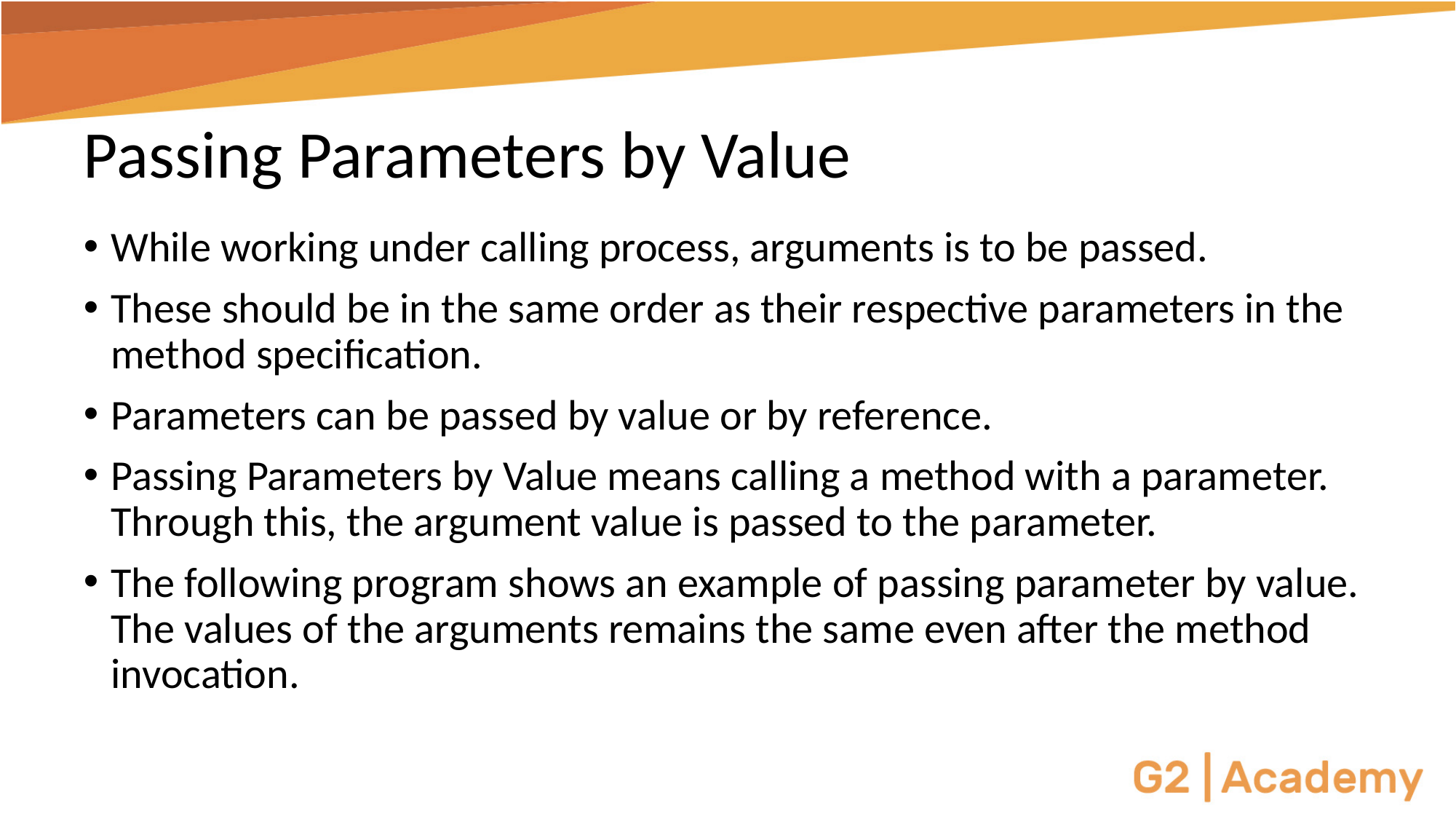

# Passing Parameters by Value
While working under calling process, arguments is to be passed.
These should be in the same order as their respective parameters in the method specification.
Parameters can be passed by value or by reference.
Passing Parameters by Value means calling a method with a parameter. Through this, the argument value is passed to the parameter.
The following program shows an example of passing parameter by value. The values of the arguments remains the same even after the method invocation.